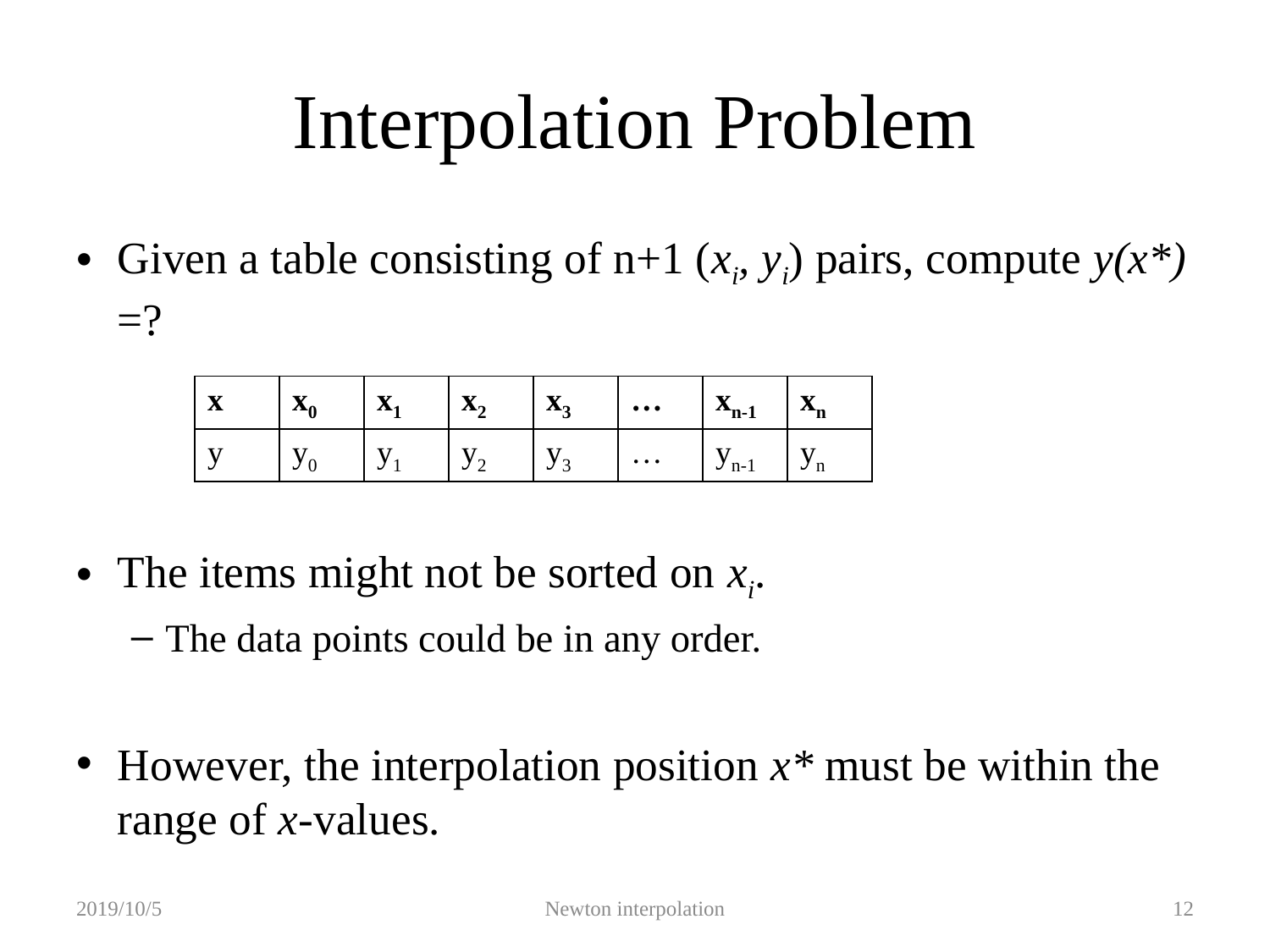

# Interpolation Problem
Given a table consisting of n+1 (xi, yi) pairs, compute y(x*) =?

The items might not be sorted on xi.
The data points could be in any order.

However, the interpolation position x* must be within the range of x-values.
| x | x0 | x1 | x2 | x3 | … | xn-1 | xn |
| --- | --- | --- | --- | --- | --- | --- | --- |
| y | y0 | y1 | y2 | y3 | … | yn-1 | yn |
2019/10/5
Newton interpolation
12